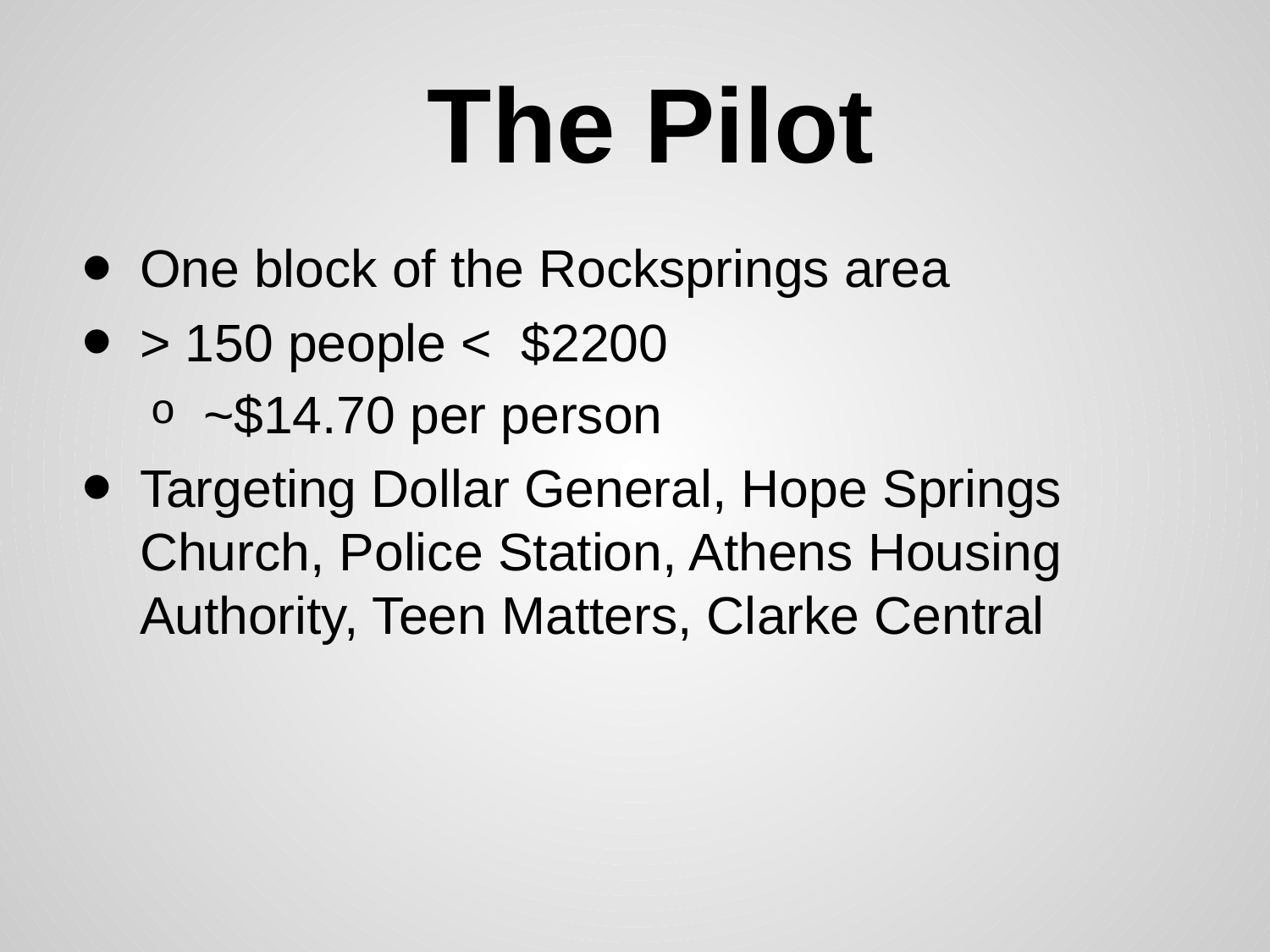

# The Pilot
One block of the Rocksprings area
> 150 people <  $2200
~$14.70 per person
Targeting Dollar General, Hope Springs Church, Police Station, Athens Housing Authority, Teen Matters, Clarke Central